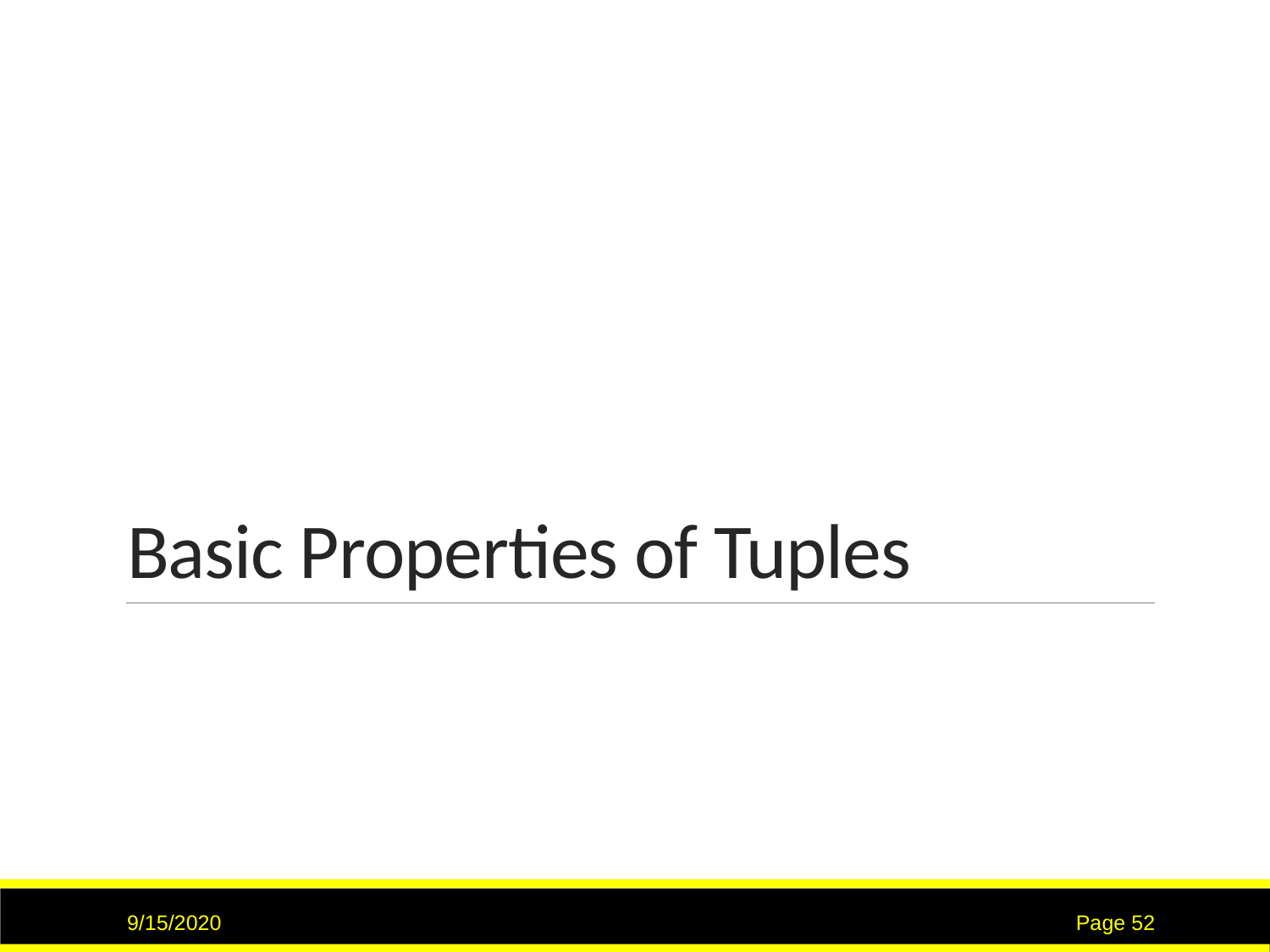

# Basic Properties of Tuples
9/15/2020
Page 52